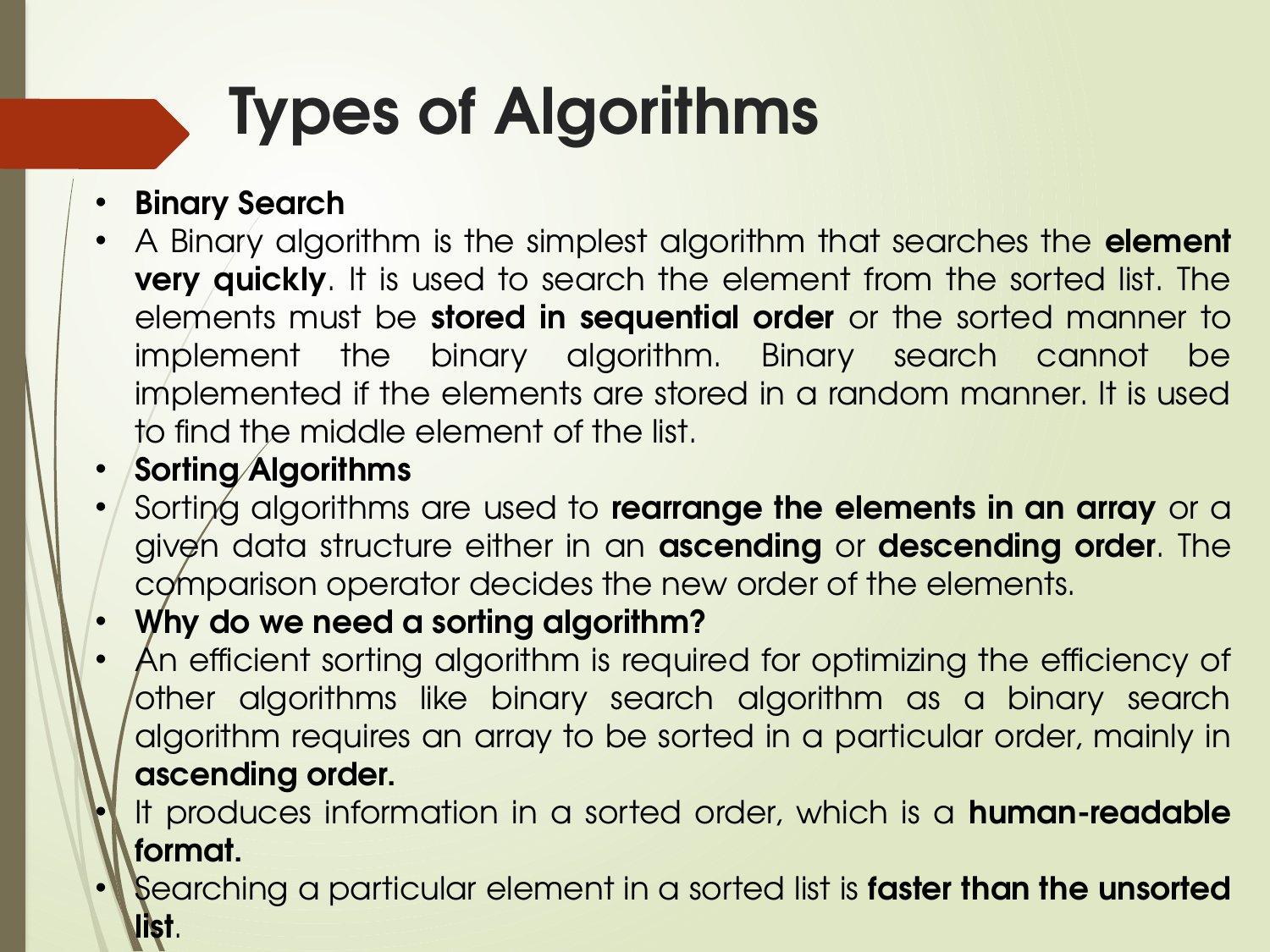

# Types of Algorithms
Binary Search
A Binary algorithm is the simplest algorithm that searches the element very quickly. It is used to search the element from the sorted list. The elements must be stored in sequential order or the sorted manner to implement the binary algorithm. Binary search cannot be implemented if the elements are stored in a random manner. It is used to find the middle element of the list.
Sorting Algorithms
Sorting algorithms are used to rearrange the elements in an array or a given data structure either in an ascending or descending order. The comparison operator decides the new order of the elements.
Why do we need a sorting algorithm?
An efficient sorting algorithm is required for optimizing the efficiency of other algorithms like binary search algorithm as a binary search algorithm requires an array to be sorted in a particular order, mainly in ascending order.
It produces information in a sorted order, which is a human-readable format.
Searching a particular element in a sorted list is faster than the unsorted list.